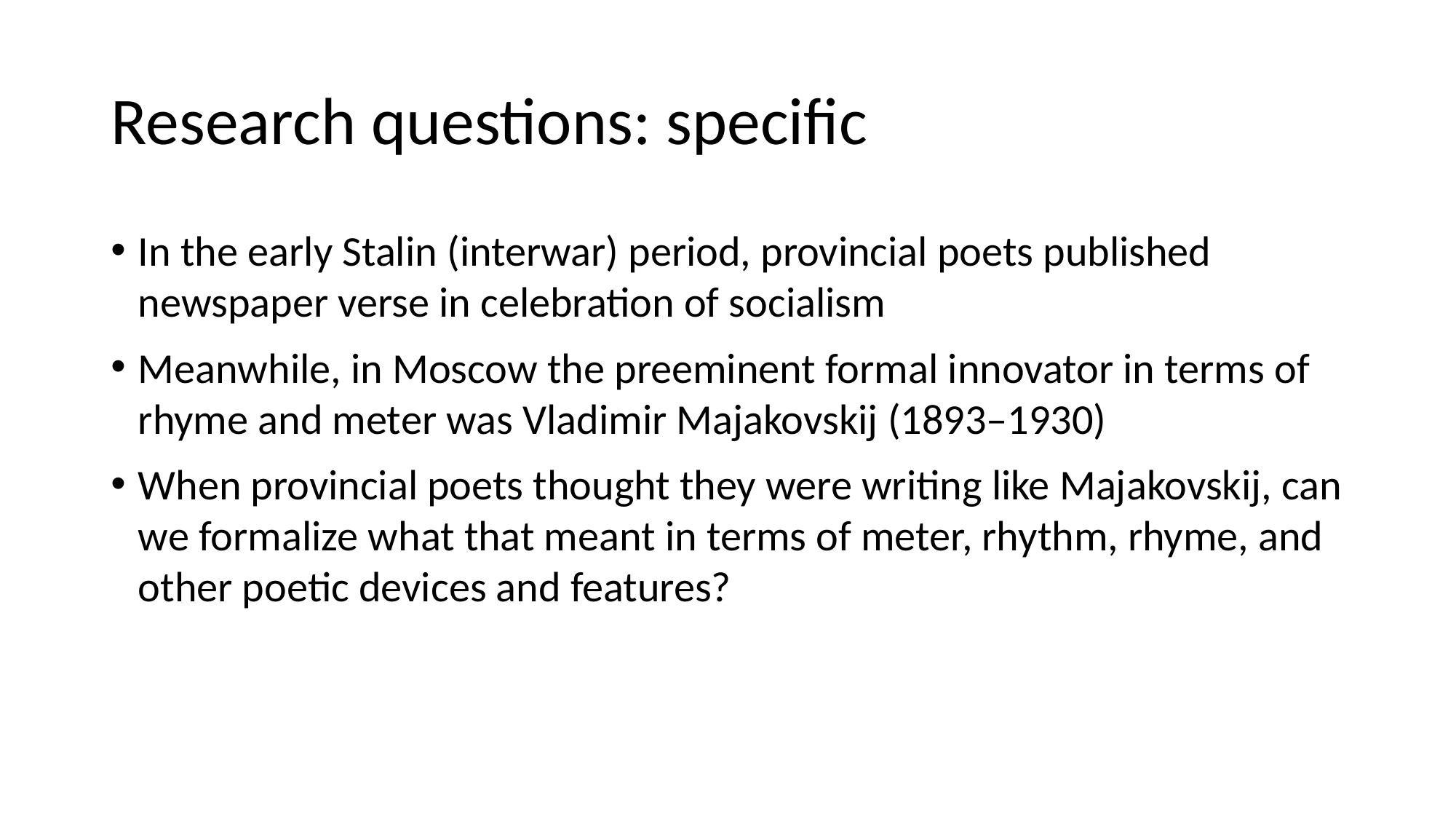

# Research questions: specific
In the early Stalin (interwar) period, provincial poets published newspaper verse in celebration of socialism
Meanwhile, in Moscow the preeminent formal innovator in terms of rhyme and meter was Vladimir Majakovskij (1893–1930)
When provincial poets thought they were writing like Majakovskij, can we formalize what that meant in terms of meter, rhythm, rhyme, and other poetic devices and features?